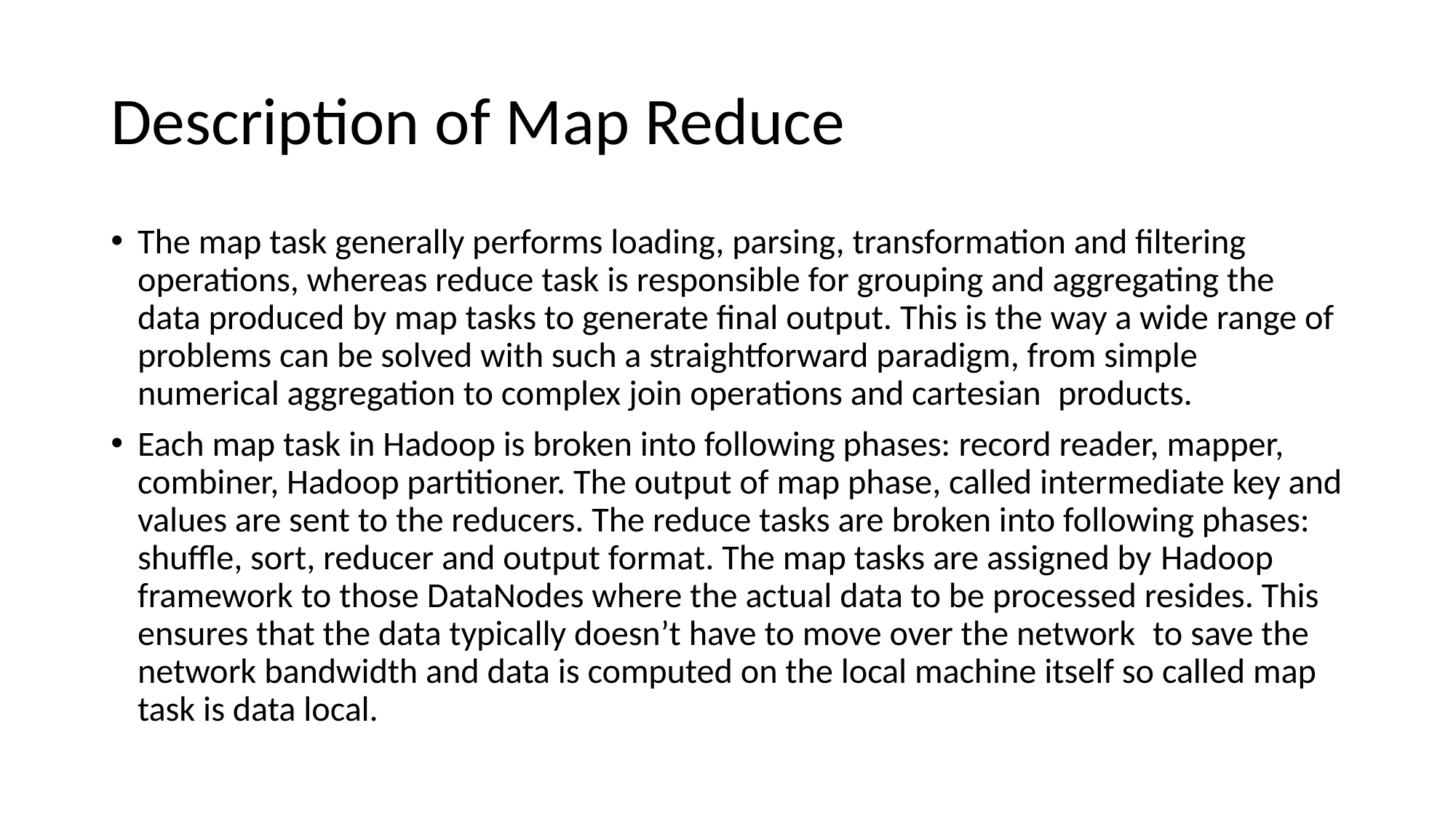

# Description of Map Reduce
The map task generally performs loading, parsing, transformation and filtering operations, whereas reduce task is responsible for grouping and aggregating the data produced by map tasks to generate final output. This is the way a wide range of problems can be solved with such a straightforward paradigm, from simple numerical aggregation to complex join operations and cartesian  products.
Each map task in Hadoop is broken into following phases: record reader, mapper, combiner, Hadoop partitioner. The output of map phase, called intermediate key and values are sent to the reducers. The reduce tasks are broken into following phases: shuffle, sort, reducer and output format. The map tasks are assigned by Hadoop framework to those DataNodes where the actual data to be processed resides. This ensures that the data typically doesn’t have to move over the network  to save the network bandwidth and data is computed on the local machine itself so called map task is data local.